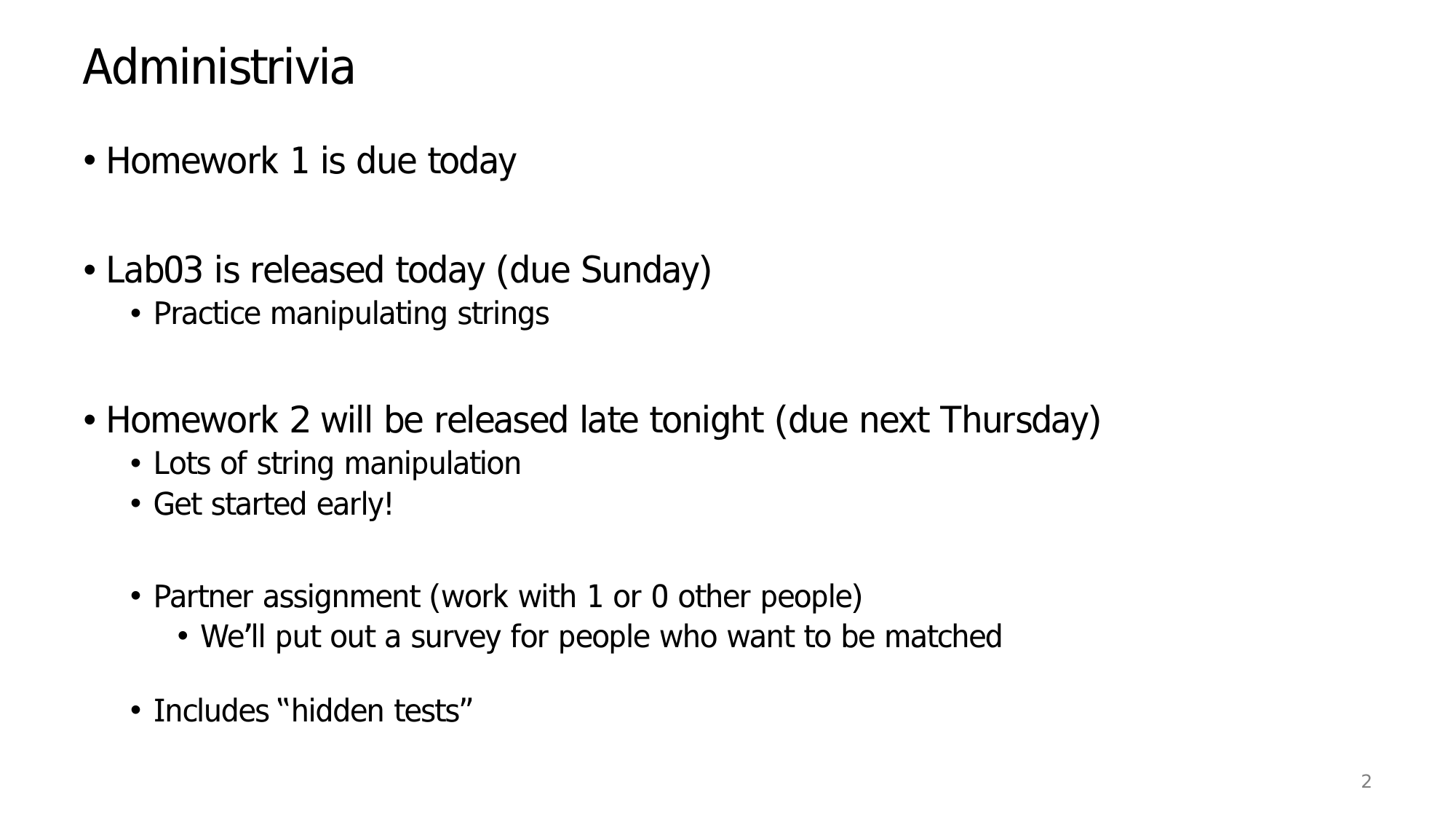

# Administrivia
Homework 1 is due today

Lab03 is released today (due Sunday)
Practice manipulating strings

Homework 2 will be released late tonight (due next Thursday)
Lots of string manipulation
Get started early!

Partner assignment (work with 1 or 0 other people)
We’ll put out a survey for people who want to be matched
Includes “hidden tests”
2